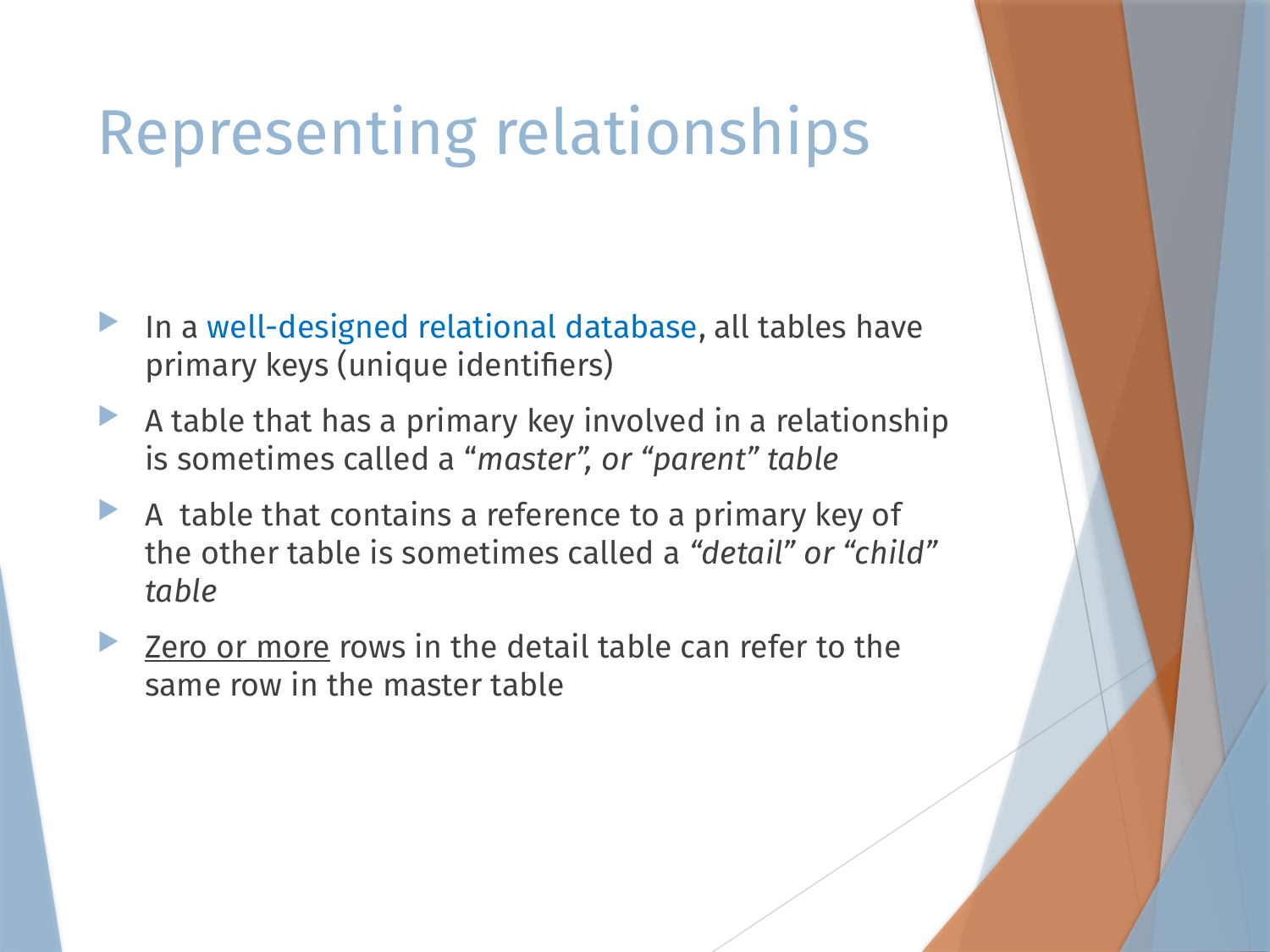

# Representing relationships
In a well-designed relational database, all tables have primary keys (unique identifiers)
A table that has a primary key involved in a relationship is sometimes called a “master”, or “parent” table
A  table that contains a reference to a primary key of the other table is sometimes called a “detail” or “child” table
Zero or more rows in the detail table can refer to the same row in the master table